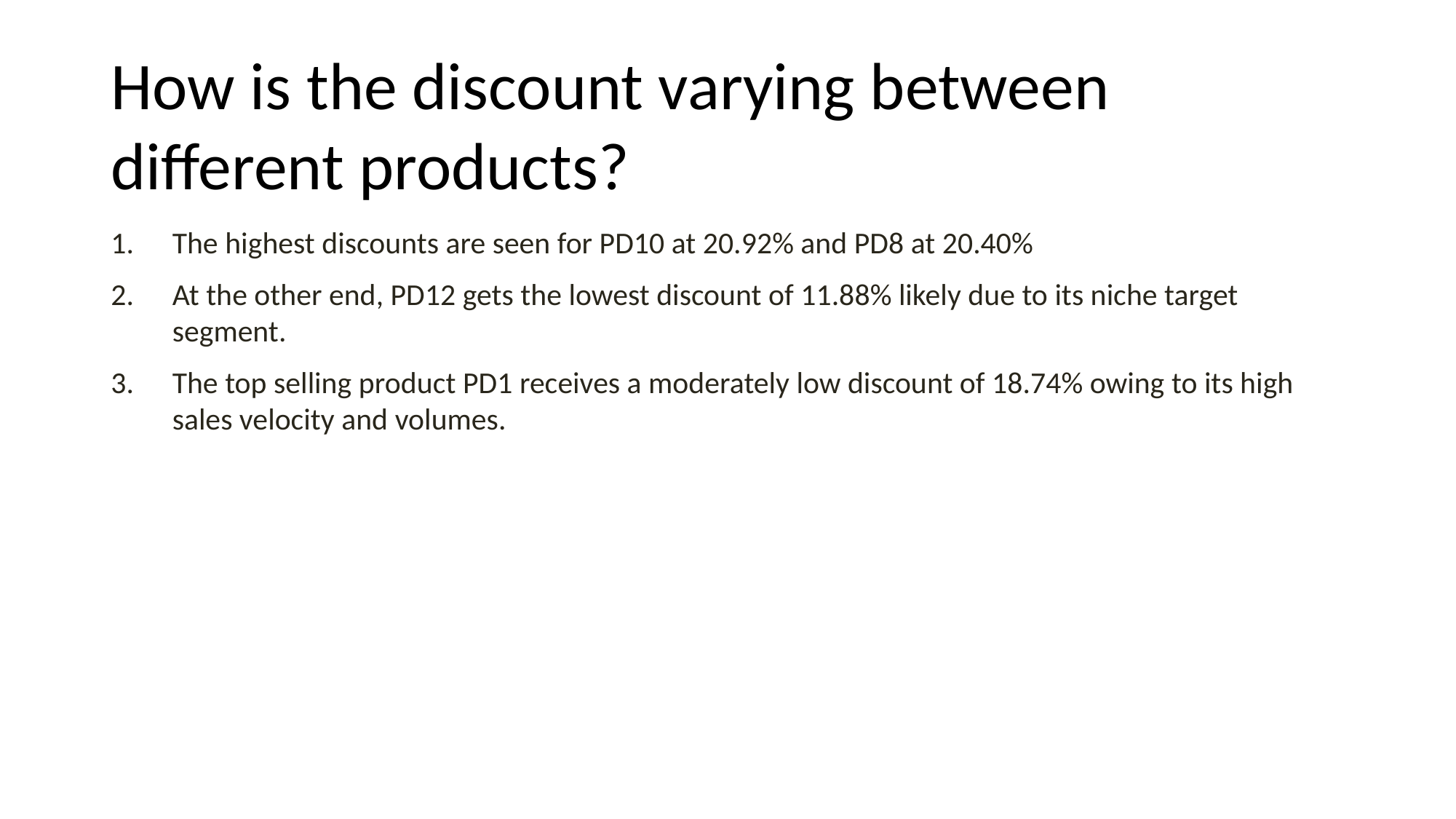

# How is the discount varying between different products?
The highest discounts are seen for PD10 at 20.92% and PD8 at 20.40%
At the other end, PD12 gets the lowest discount of 11.88% likely due to its niche target segment.
The top selling product PD1 receives a moderately low discount of 18.74% owing to its high sales velocity and volumes.